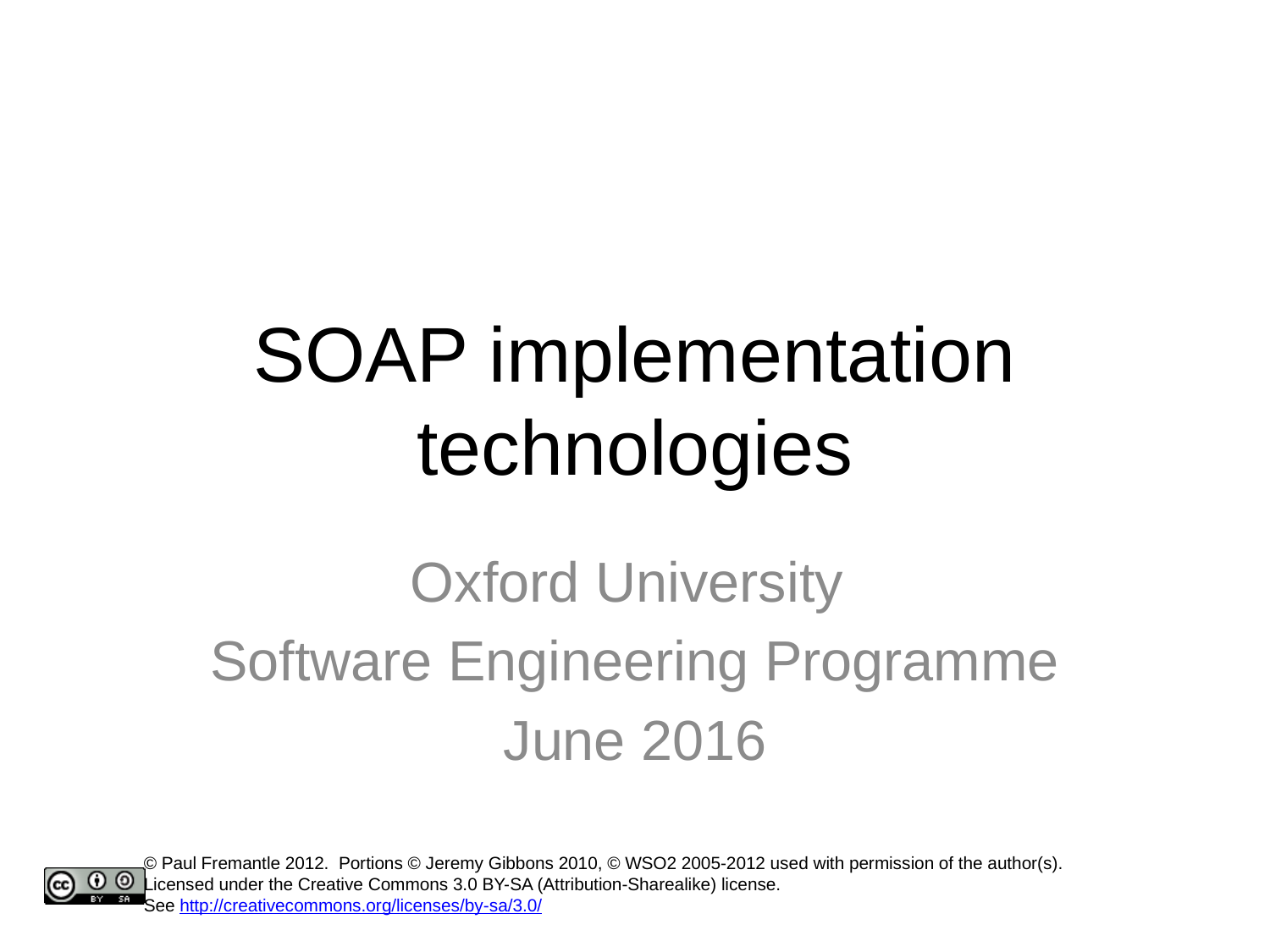

# SOAP implementation technologies
Oxford University
Software Engineering Programme
June 2016